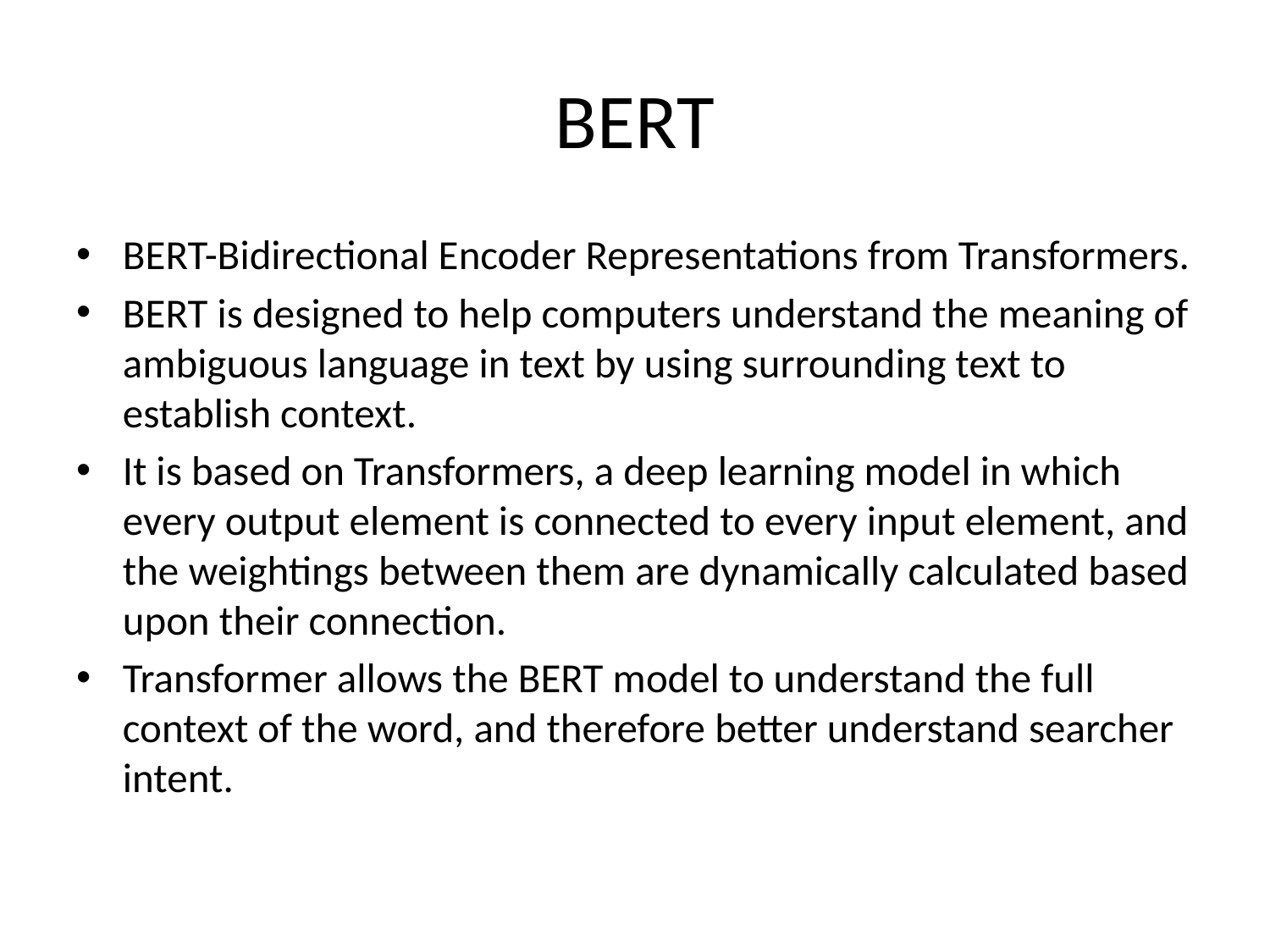

# BERT
BERT-Bidirectional Encoder Representations from Transformers.
BERT is designed to help computers understand the meaning of ambiguous language in text by using surrounding text to establish context.
It is based on Transformers, a deep learning model in which every output element is connected to every input element, and the weightings between them are dynamically calculated based upon their connection.
Transformer allows the BERT model to understand the full context of the word, and therefore better understand searcher intent.